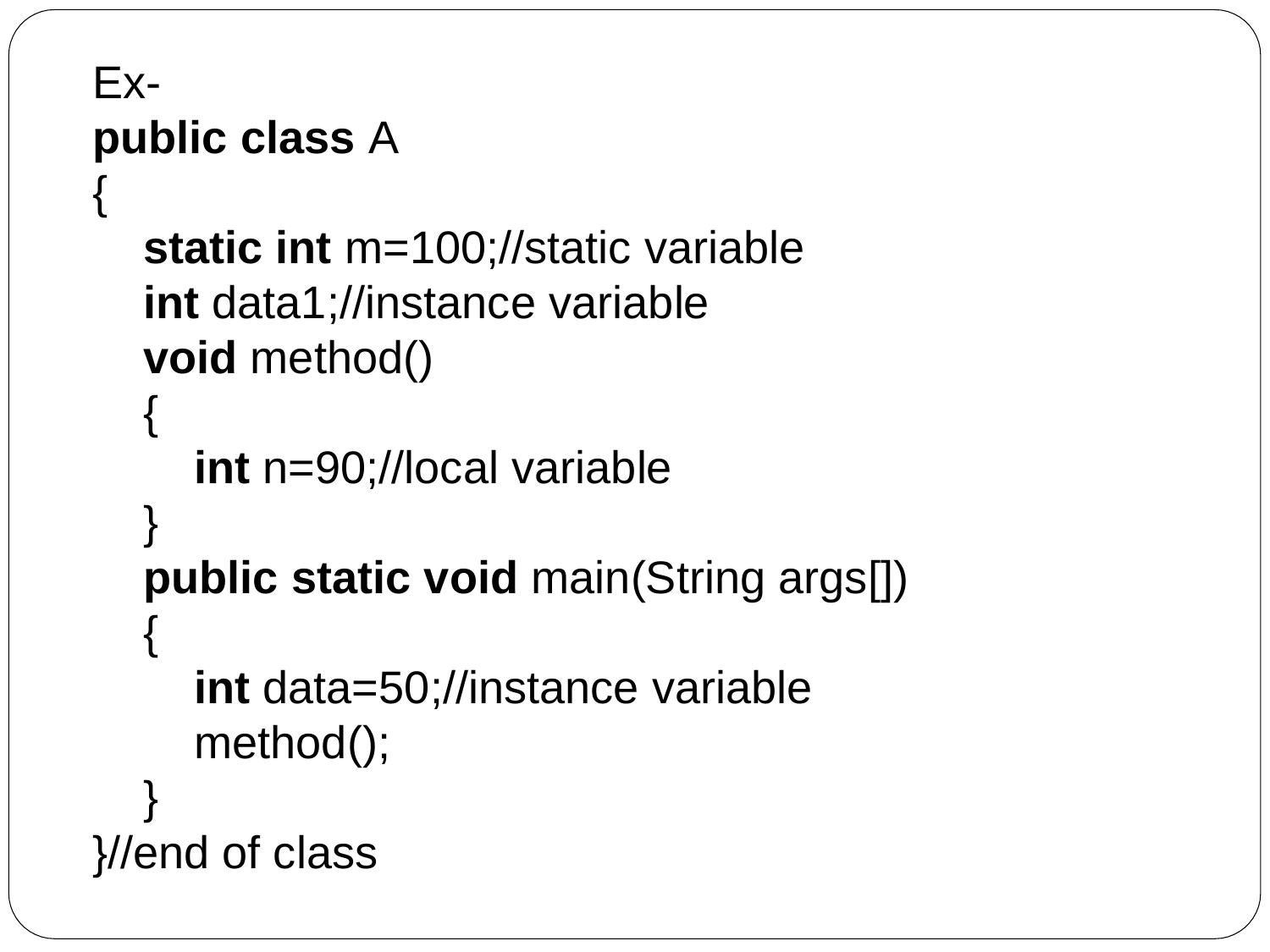

Ex-
public class A
{
    static int m=100;//static variable
    int data1;//instance variable
    void method()
    {
        int n=90;//local variable
    }
    public static void main(String args[])
    {
        int data=50;//instance variable
        method();
    }
}//end of class